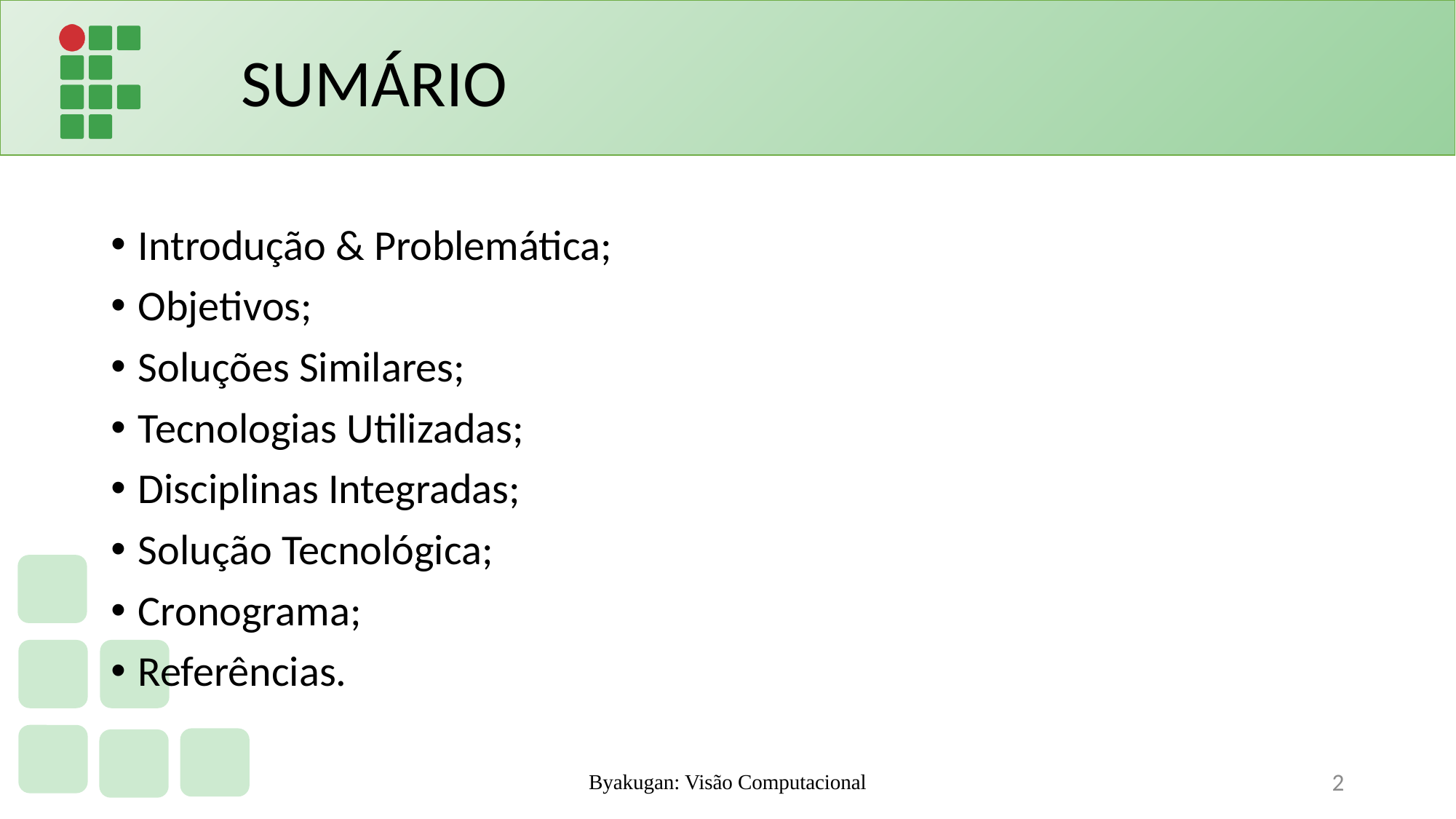

# SUMÁRIO
Introdução & Problemática;
Objetivos;
Soluções Similares;
Tecnologias Utilizadas;
Disciplinas Integradas;
Solução Tecnológica;
Cronograma;
Referências.
Byakugan: Visão Computacional
2